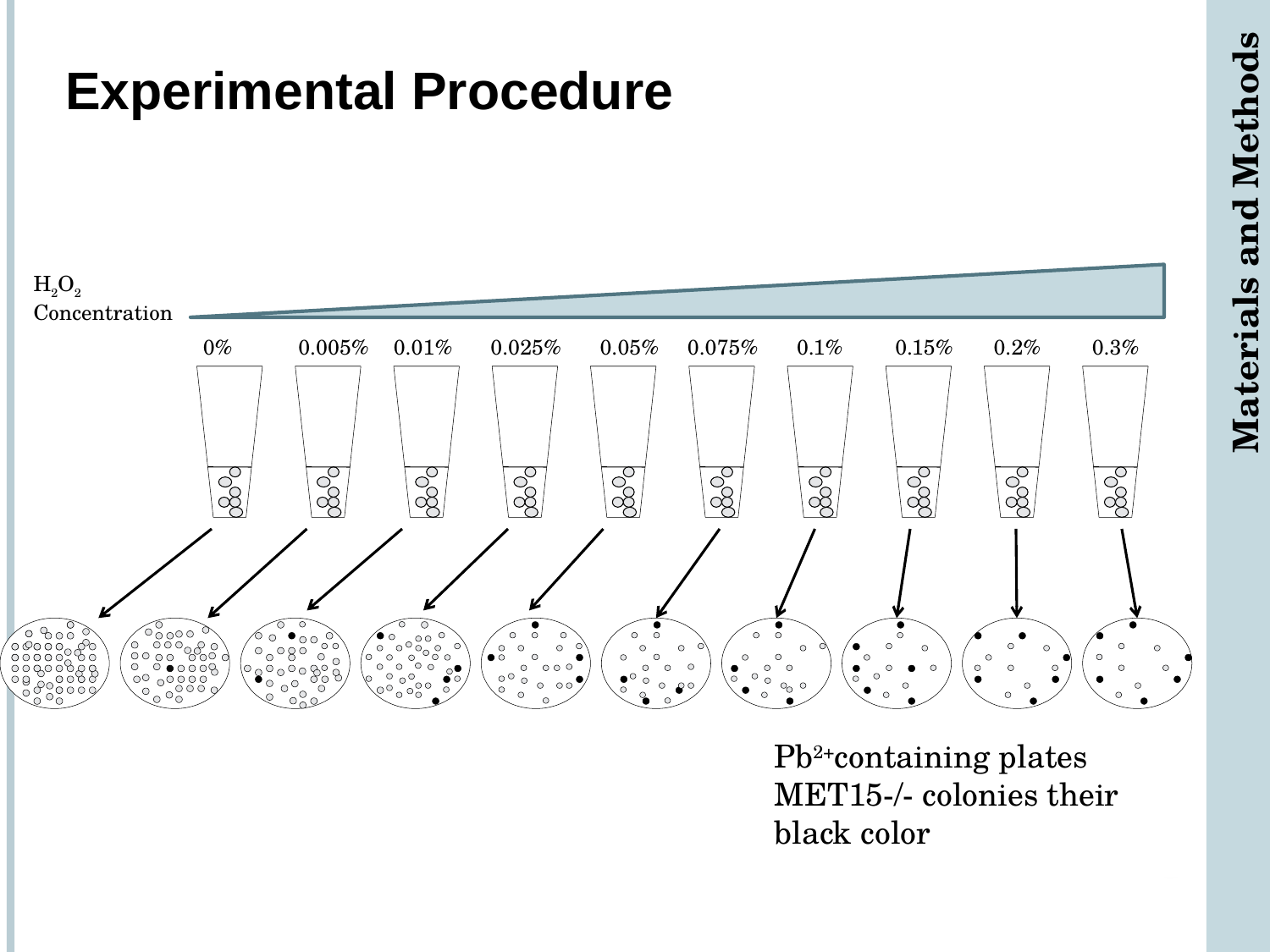

# Experimental Procedure
Materials and Methods
H2O2
Concentration

0%
0.005%

0.01%

0.025%
0.05%
0.075%
0.1%
0.15%
0.2%
0.3%
Pb2+containing plates
MET15-/- colonies their black color